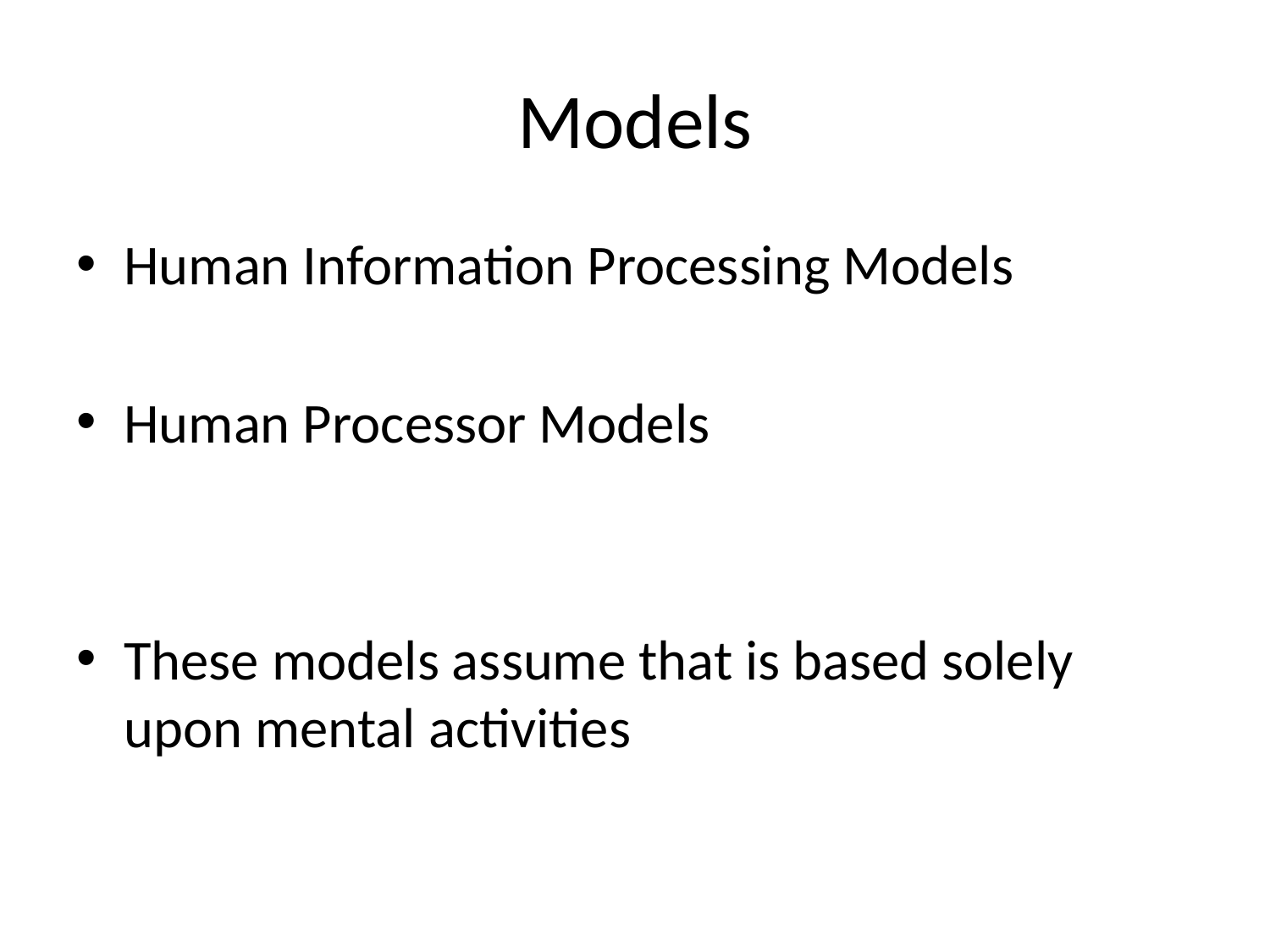

# Models
Human Information Processing Models

Human Processor Models

These models assume that is based solely upon mental activities